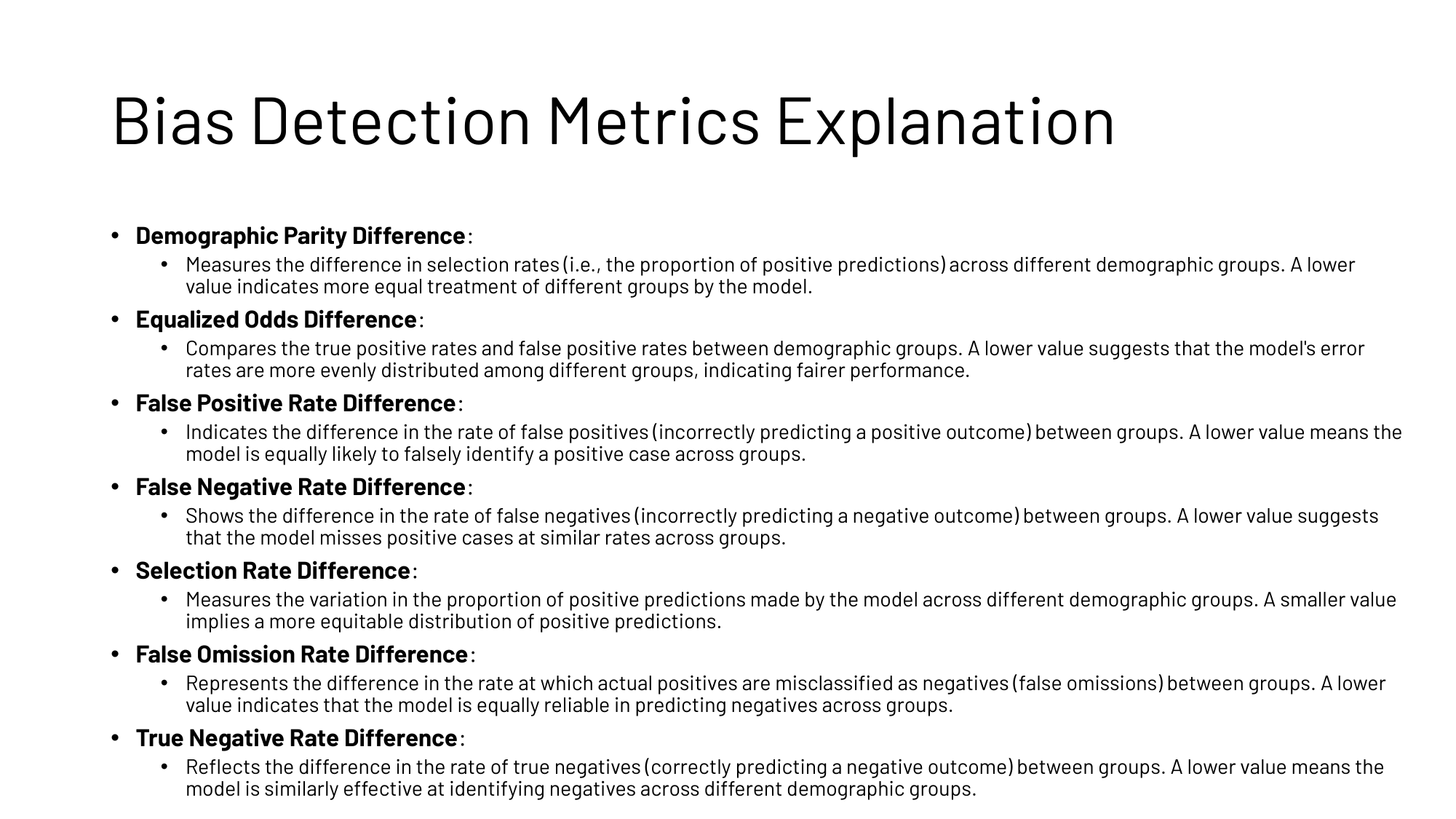

# Bias Detection Metrics Explanation
Demographic Parity Difference:
Measures the difference in selection rates (i.e., the proportion of positive predictions) across different demographic groups. A lower value indicates more equal treatment of different groups by the model.
Equalized Odds Difference:
Compares the true positive rates and false positive rates between demographic groups. A lower value suggests that the model's error rates are more evenly distributed among different groups, indicating fairer performance.
False Positive Rate Difference:
Indicates the difference in the rate of false positives (incorrectly predicting a positive outcome) between groups. A lower value means the model is equally likely to falsely identify a positive case across groups.
False Negative Rate Difference:
Shows the difference in the rate of false negatives (incorrectly predicting a negative outcome) between groups. A lower value suggests that the model misses positive cases at similar rates across groups.
Selection Rate Difference:
Measures the variation in the proportion of positive predictions made by the model across different demographic groups. A smaller value implies a more equitable distribution of positive predictions.
False Omission Rate Difference:
Represents the difference in the rate at which actual positives are misclassified as negatives (false omissions) between groups. A lower value indicates that the model is equally reliable in predicting negatives across groups.
True Negative Rate Difference:
Reflects the difference in the rate of true negatives (correctly predicting a negative outcome) between groups. A lower value means the model is similarly effective at identifying negatives across different demographic groups.